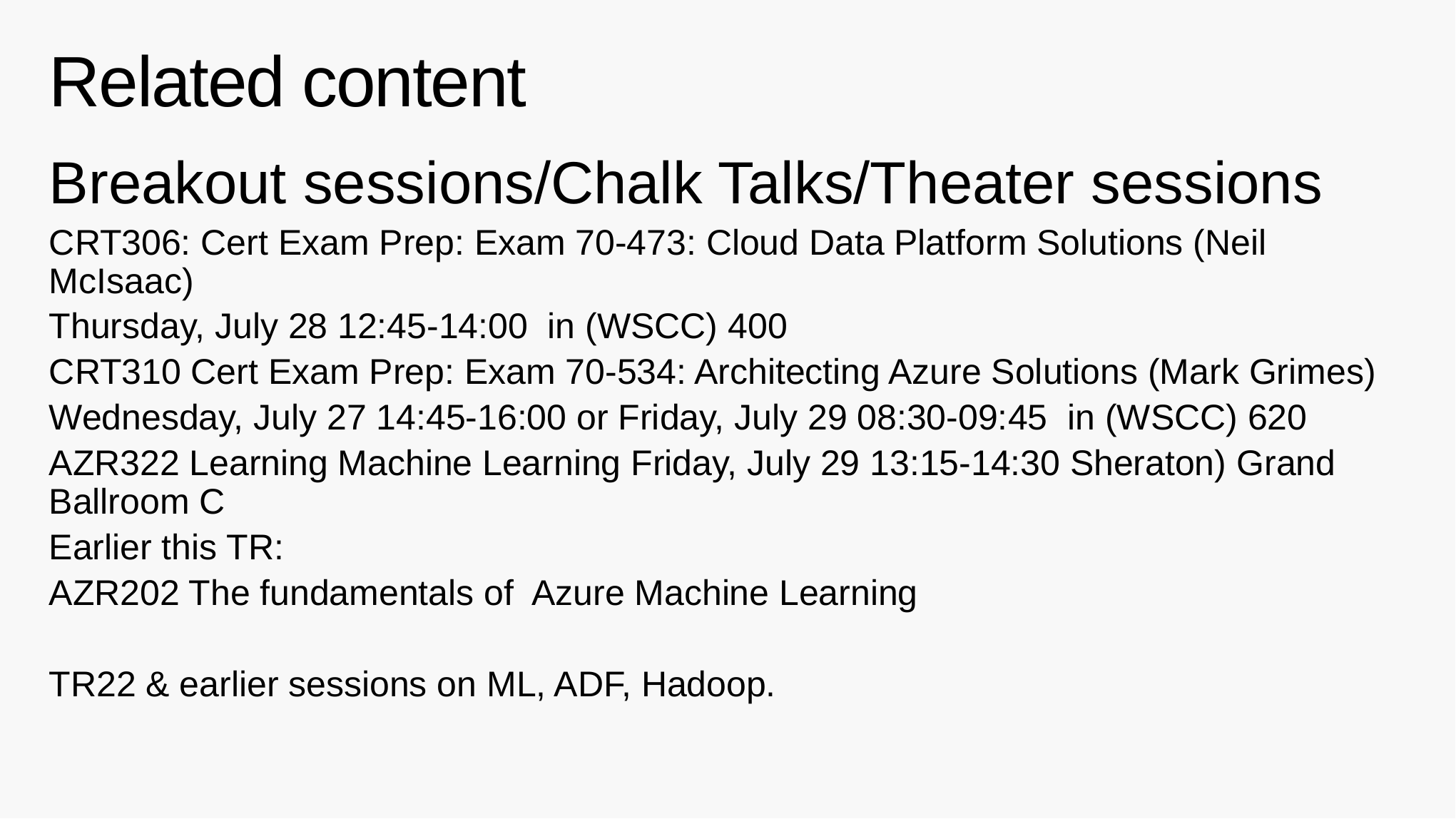

# Related content
Breakout sessions/Chalk Talks/Theater sessions
CRT306: Cert Exam Prep: Exam 70-473: Cloud Data Platform Solutions (Neil McIsaac)
Thursday, July 28 12:45-14:00  in (WSCC) 400
CRT310 Cert Exam Prep: Exam 70-534: Architecting Azure Solutions (Mark Grimes)
Wednesday, July 27 14:45-16:00 or Friday, July 29 08:30-09:45  in (WSCC) 620
AZR322 Learning Machine Learning Friday, July 29 13:15-14:30 Sheraton) Grand Ballroom C
Earlier this TR:
AZR202 The fundamentals of  Azure Machine Learning

TR22 & earlier sessions on ML, ADF, Hadoop.